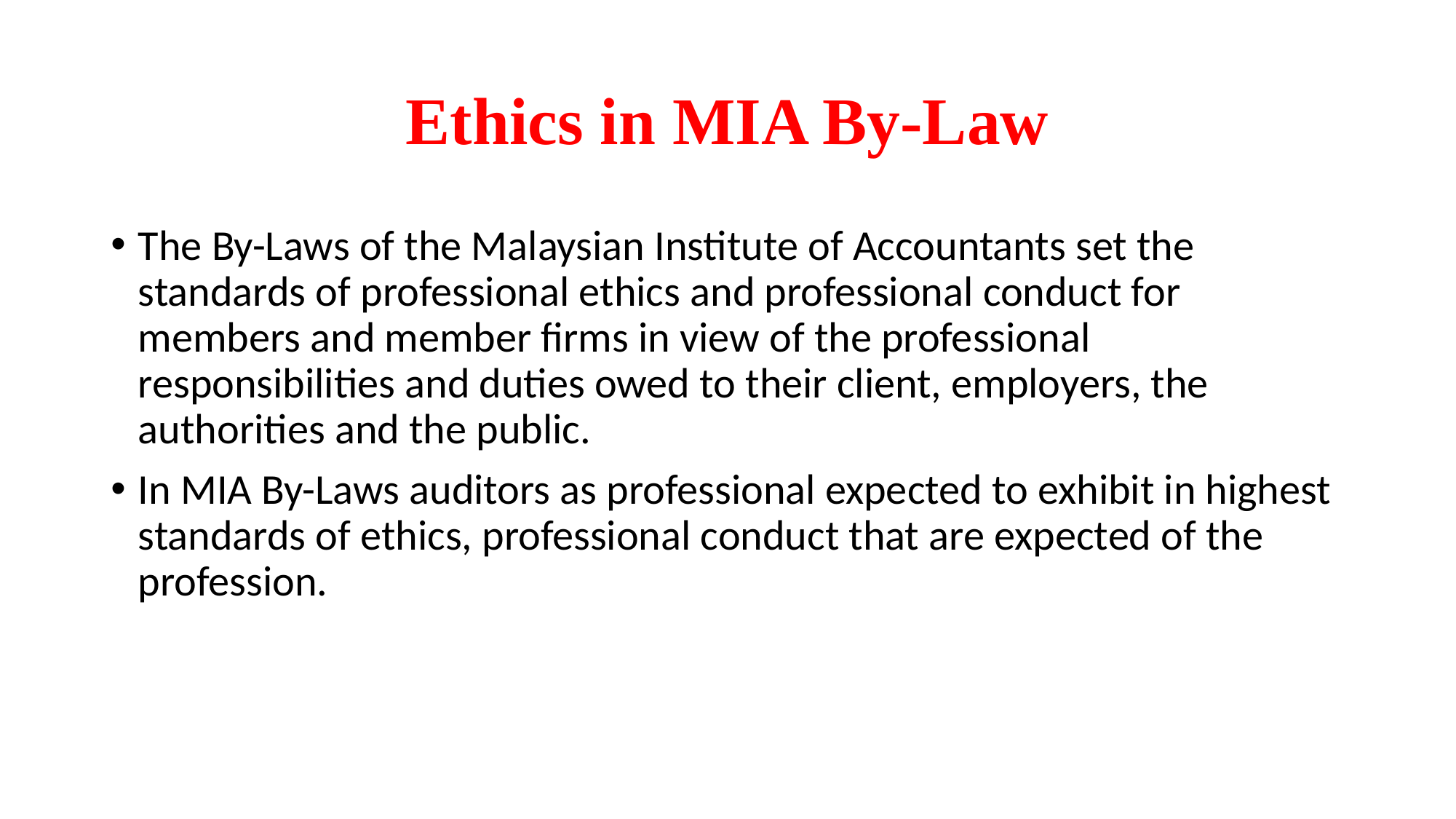

# Ethics in MIA By-Law
The By-Laws of the Malaysian Institute of Accountants set the standards of professional ethics and professional conduct for members and member firms in view of the professional responsibilities and duties owed to their client, employers, the authorities and the public.
In MIA By-Laws auditors as professional expected to exhibit in highest standards of ethics, professional conduct that are expected of the profession.